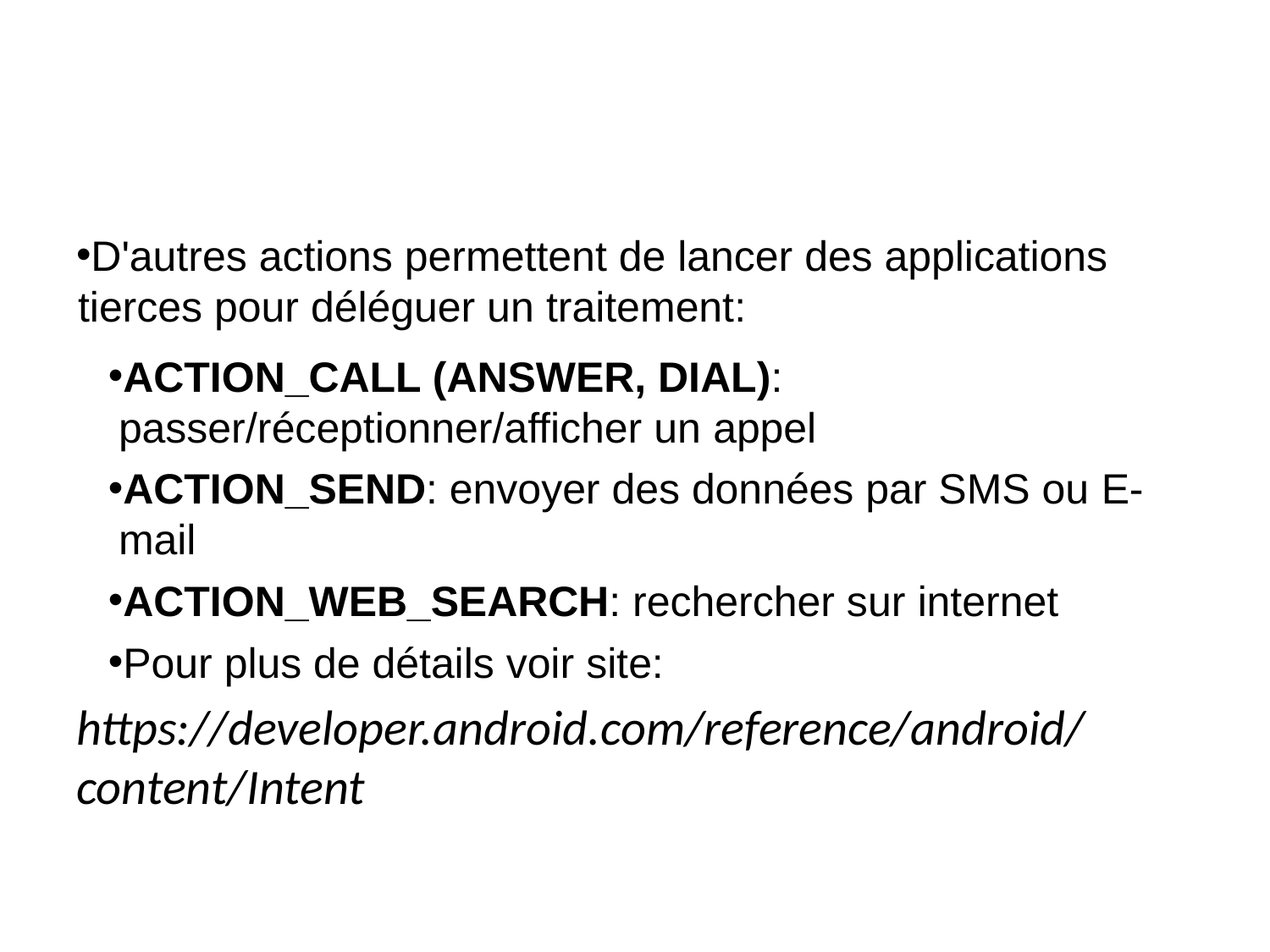

#
D'autres actions permettent de lancer des applications tierces pour déléguer un traitement:

ACTION_CALL (ANSWER, DIAL): passer/réceptionner/afficher un appel
ACTION_SEND: envoyer des données par SMS ou E-mail
ACTION_WEB_SEARCH: rechercher sur internet
Pour plus de détails voir site:
https://developer.android.com/reference/android/content/Intent